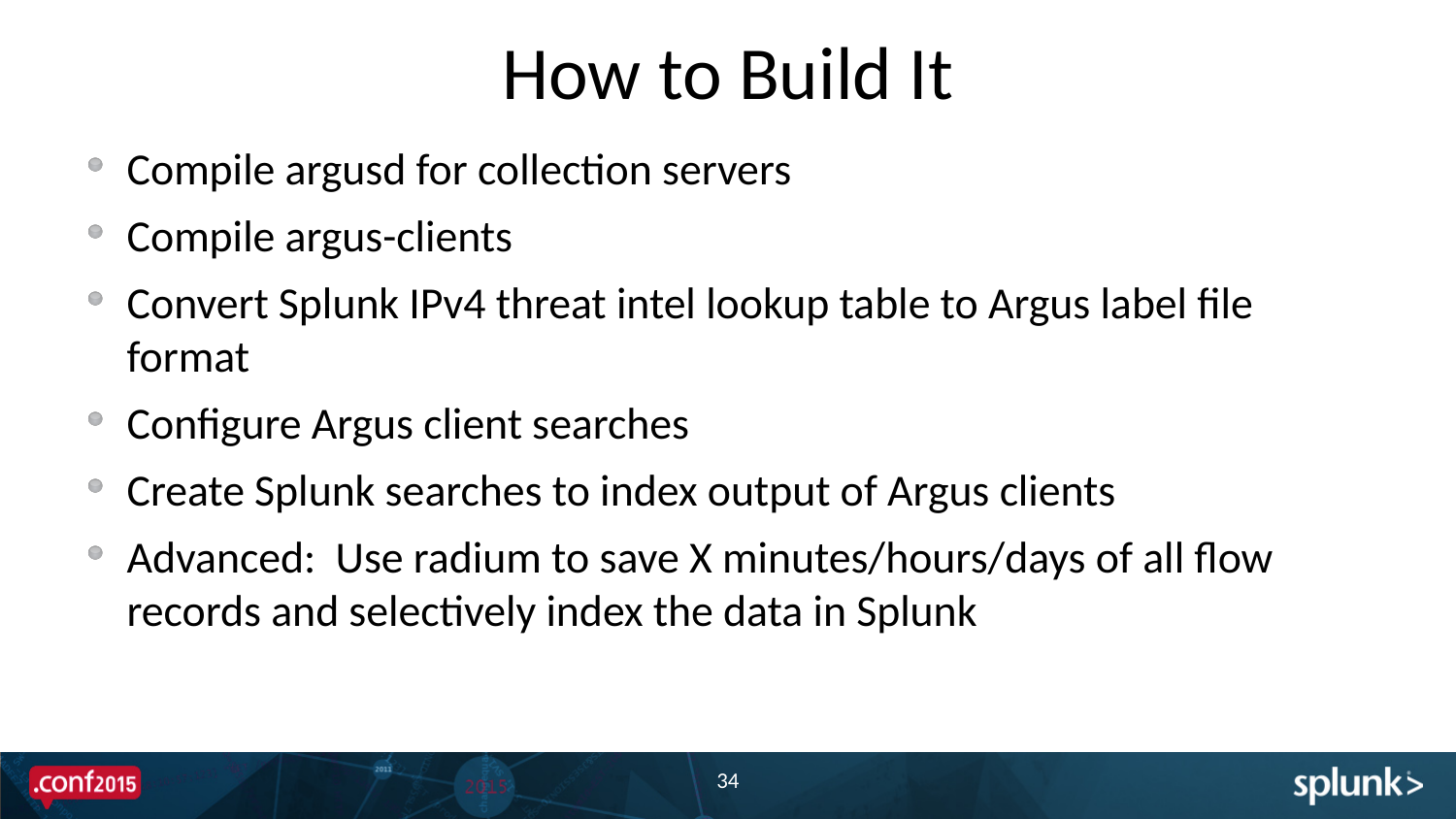

# How to Build It
Compile argusd for collection servers
Compile argus-clients
Convert Splunk IPv4 threat intel lookup table to Argus label file format
Configure Argus client searches
Create Splunk searches to index output of Argus clients
Advanced:  Use radium to save X minutes/hours/days of all flow records and selectively index the data in Splunk

34